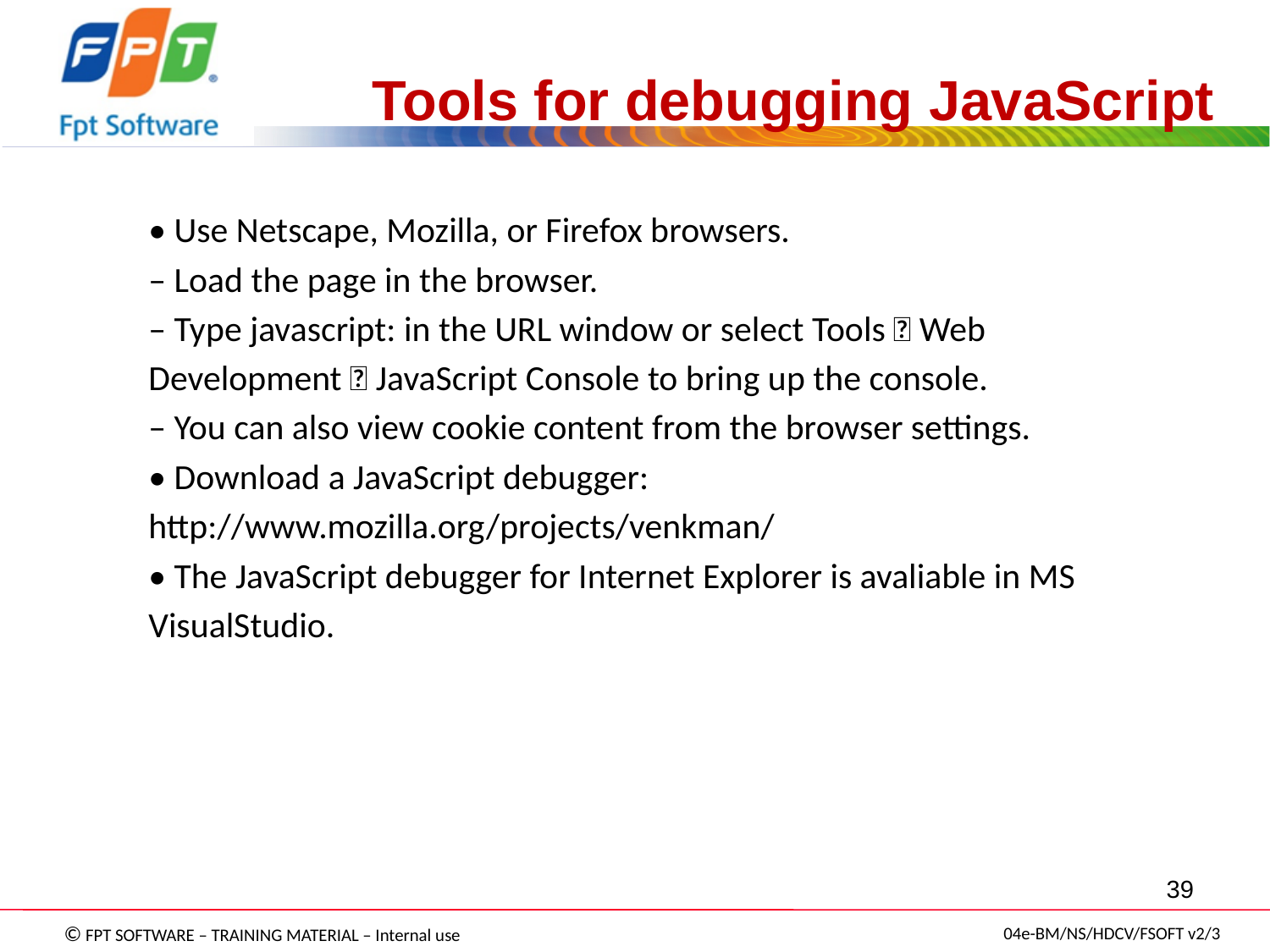

Tools for debugging JavaScript
• Use Netscape, Mozilla, or Firefox browsers.
– Load the page in the browser.
– Type javascript: in the URL window or select Tools 􀃆 Web
Development 􀃆 JavaScript Console to bring up the console.
– You can also view cookie content from the browser settings.
• Download a JavaScript debugger:
http://www.mozilla.org/projects/venkman/
• The JavaScript debugger for Internet Explorer is avaliable in MS
VisualStudio.
39